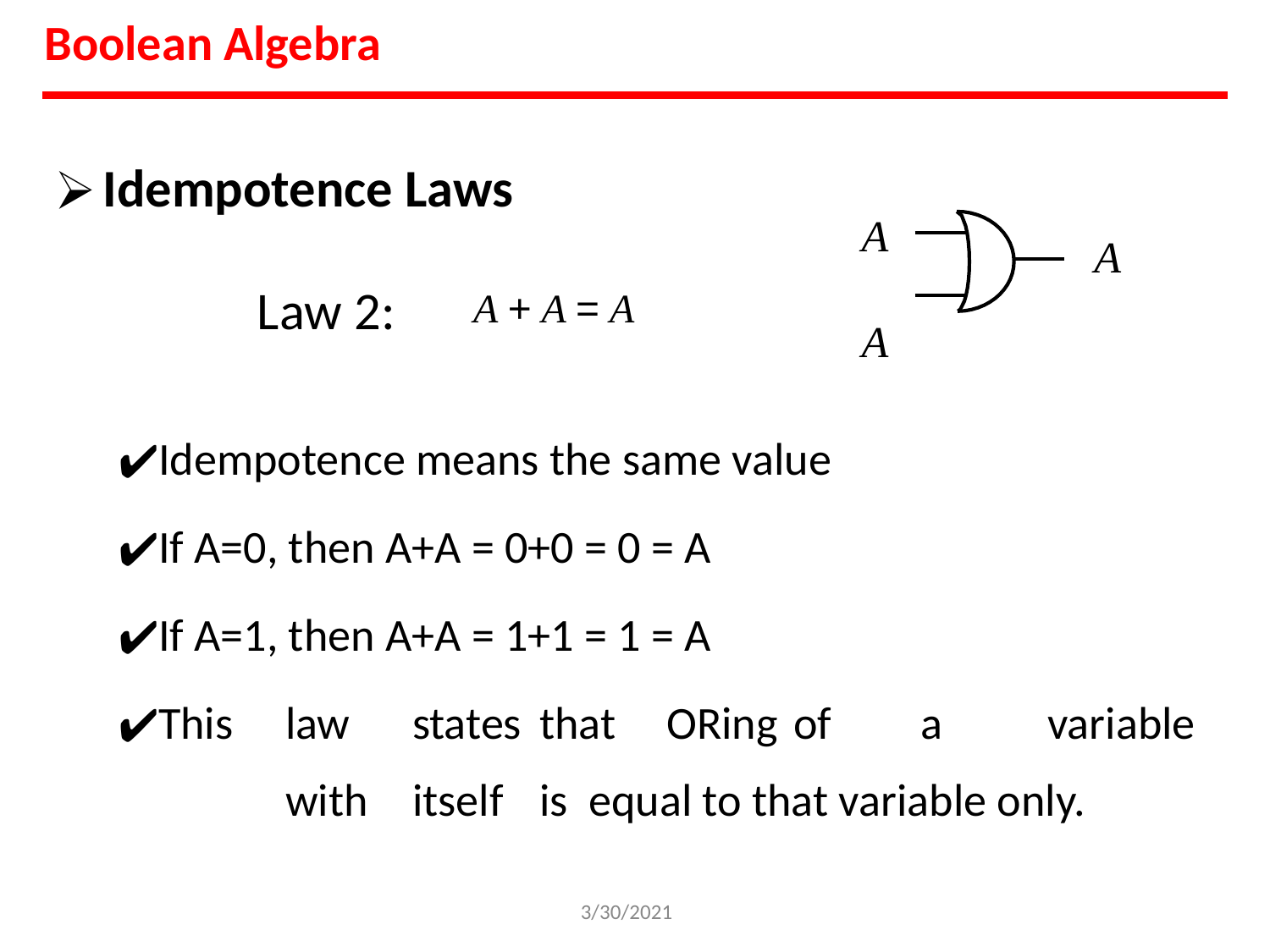

Boolean Algebra

Idempotence Laws

A  A

A

Law 2:
A + A = A

Idempotence means the same value
If A=0, then A+A = 0+0 = 0 = A
If A=1, then A+A = 1+1 = 1 = A
This	law	states	that	ORing	of	a	variable	with	itself	is  equal to that variable only.
3/30/2021